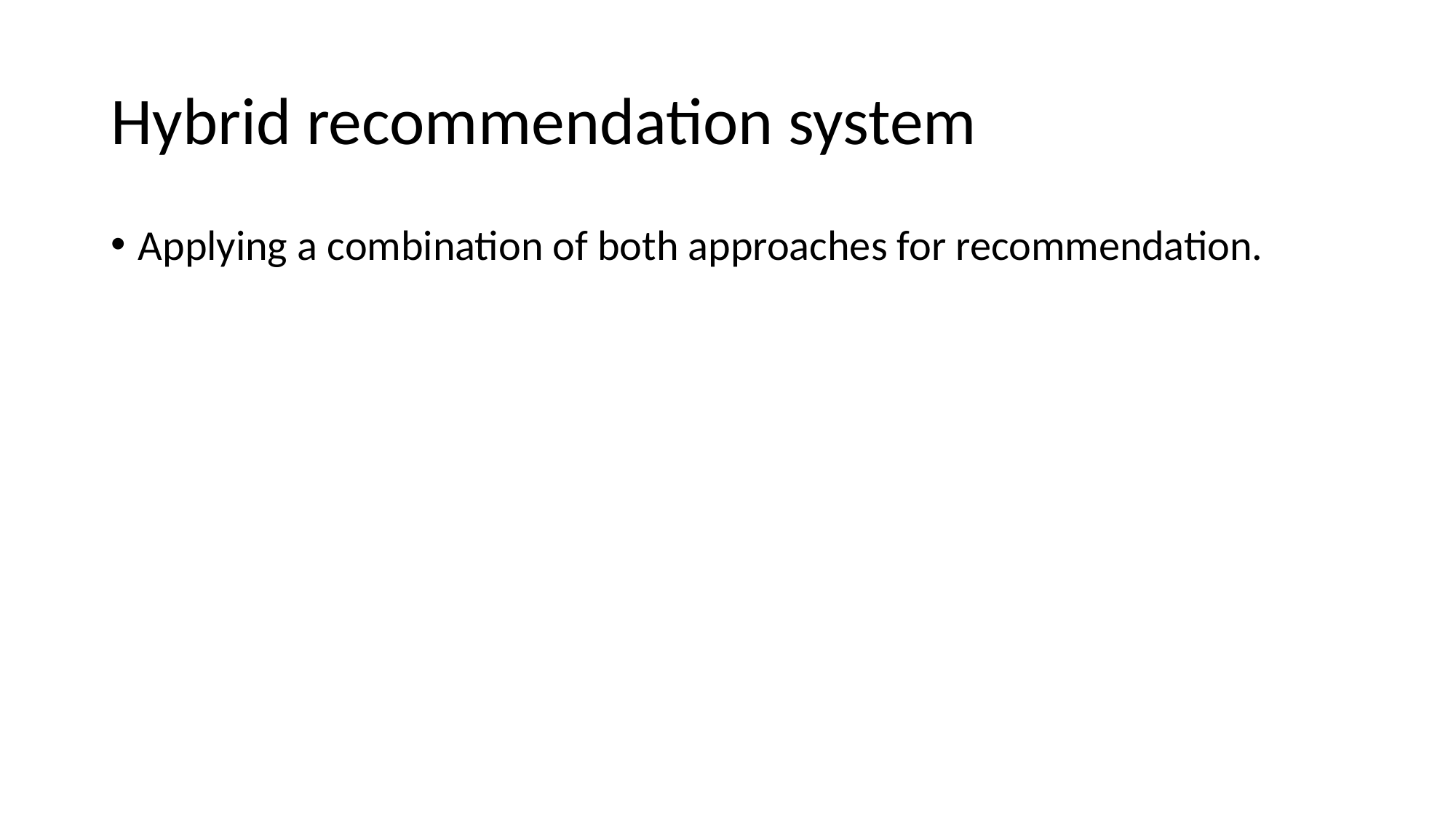

# Hybrid recommendation system
Applying a combination of both approaches for recommendation.